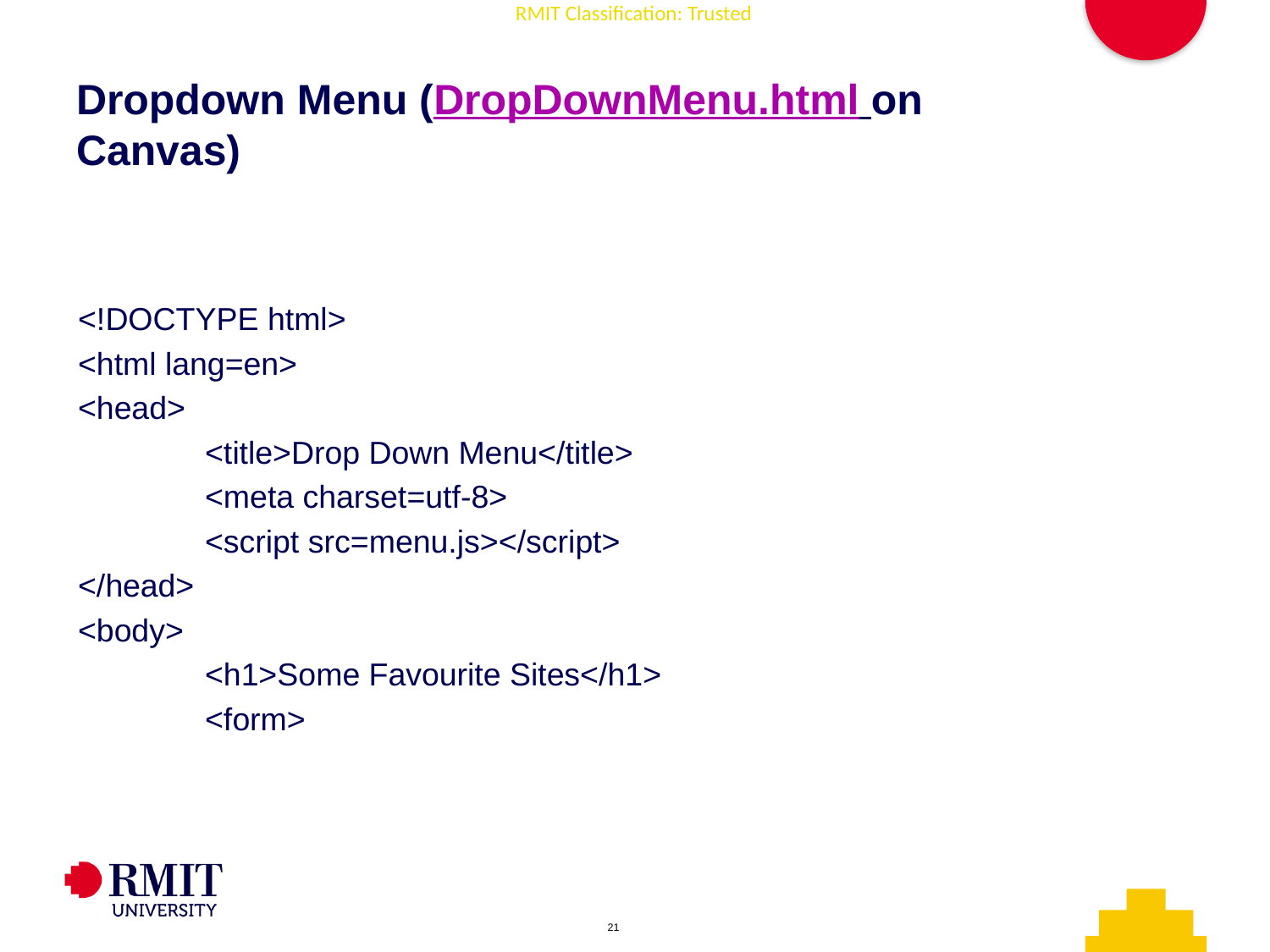

# Dropdown Menu (DropDownMenu.html on Canvas)
<!DOCTYPE html>
<html lang=en>
<head>
	<title>Drop Down Menu</title>
	<meta charset=utf-8>
	<script src=menu.js></script>
</head>
<body>
	<h1>Some Favourite Sites</h1>
	<form>

AD006 Associate Degree in IT